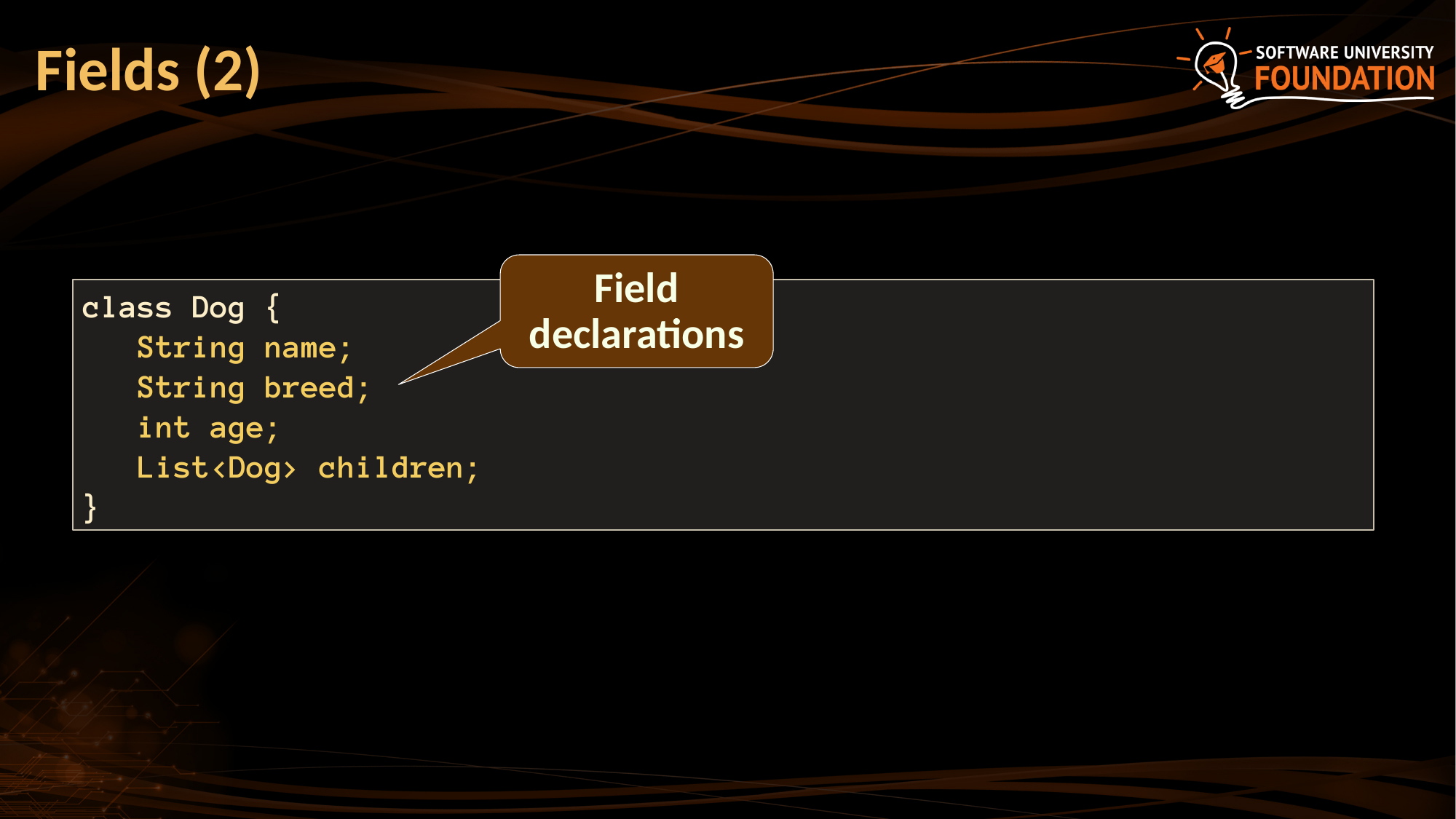

# Fields (2)
Field declarations
class Dog {
   String name;
   String breed;
   int age;
   List<Dog> children;
}